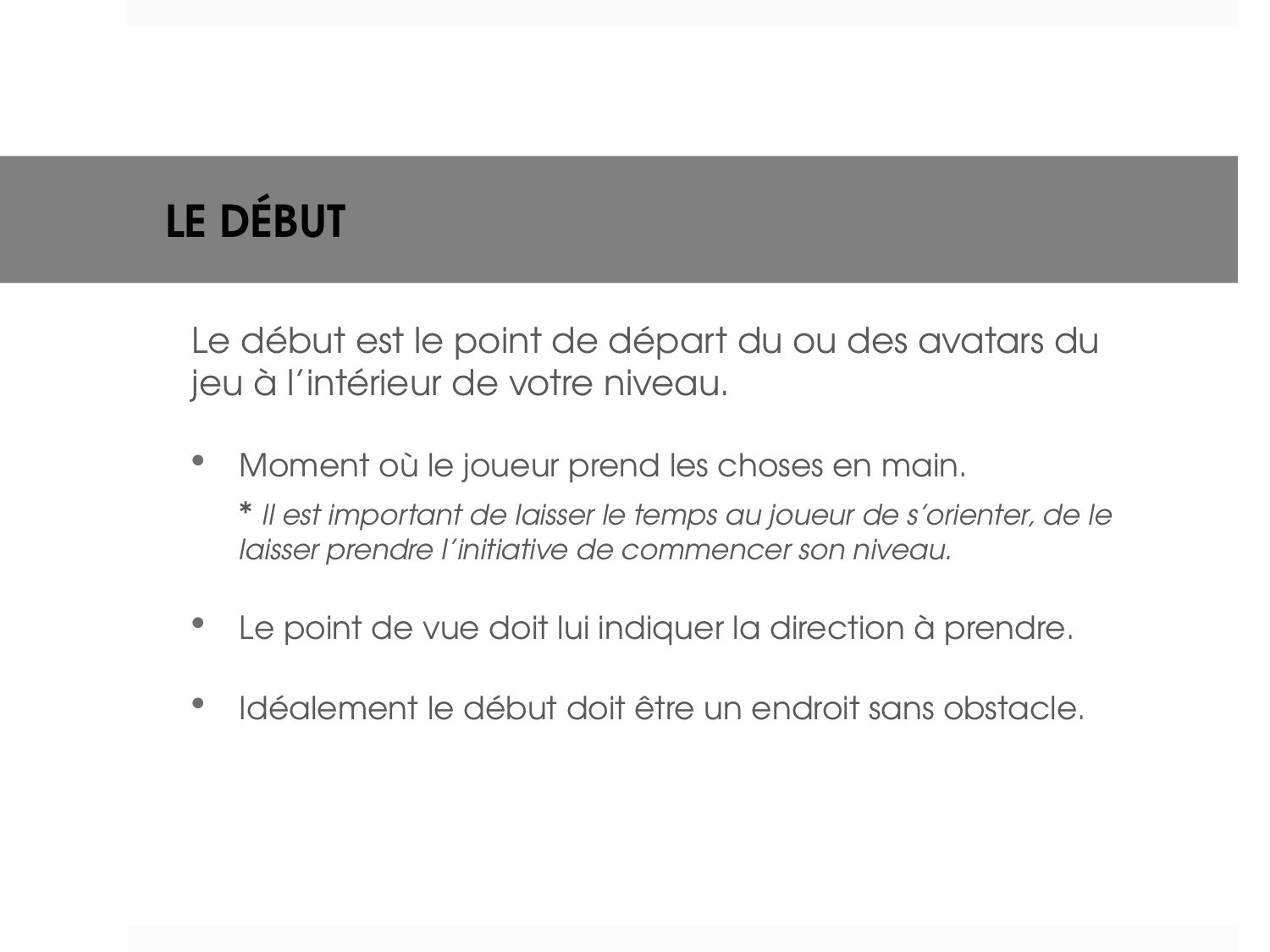

# Le DéBUT
	Le début est le point de départ du ou des avatars du jeu à l’intérieur de votre niveau.
Moment où le joueur prend les choses en main.
	* Il est important de laisser le temps au joueur de s’orienter, de le laisser prendre l’initiative de commencer son niveau.
Le point de vue doit lui indiquer la direction à prendre.
Idéalement le début doit être un endroit sans obstacle.